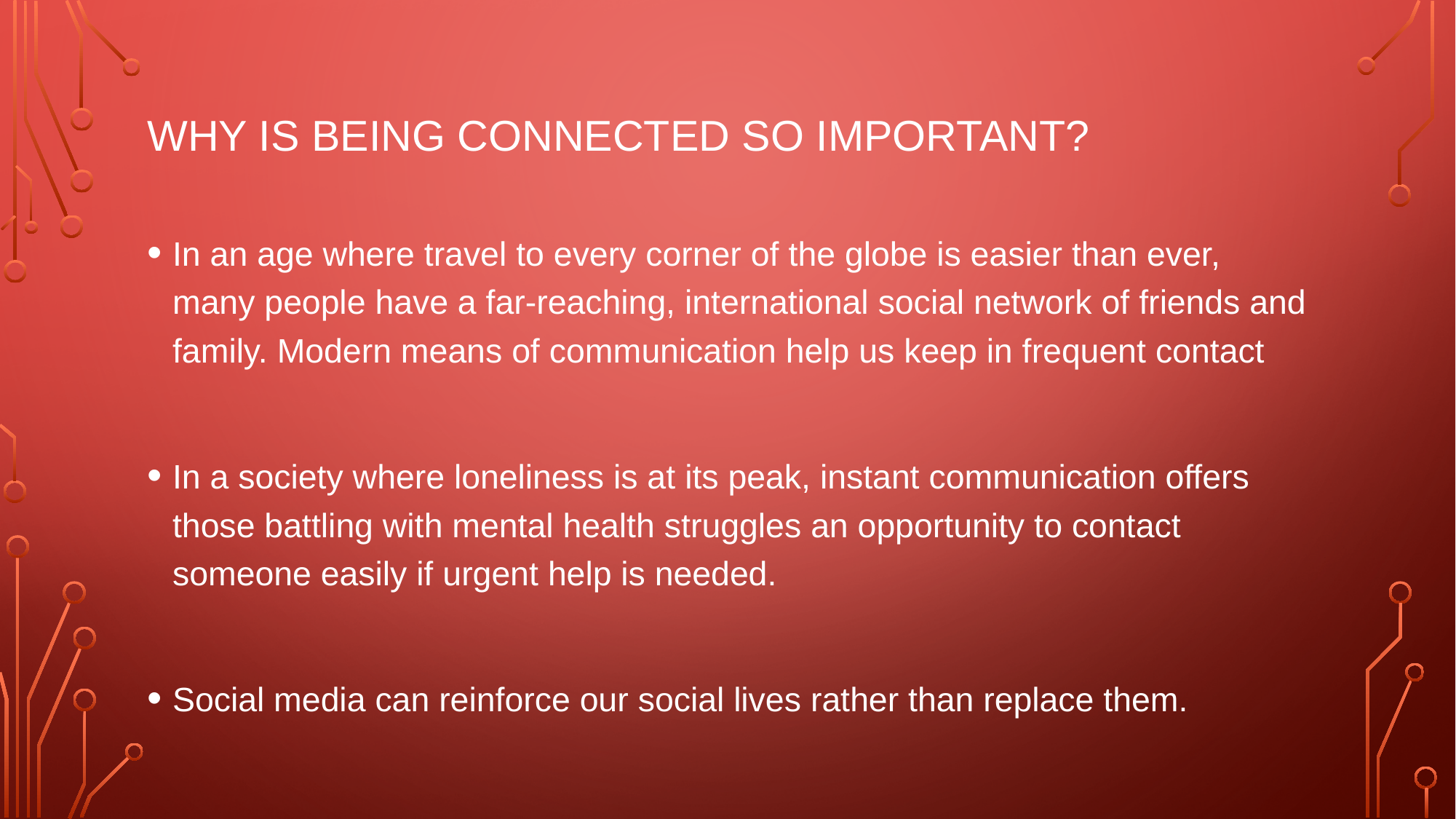

# Why is being connected so important?
In an age where travel to every corner of the globe is easier than ever, many people have a far-reaching, international social network of friends and family. Modern means of communication help us keep in frequent contact

In a society where loneliness is at its peak, instant communication offers those battling with mental health struggles an opportunity to contact someone easily if urgent help is needed.

Social media can reinforce our social lives rather than replace them.